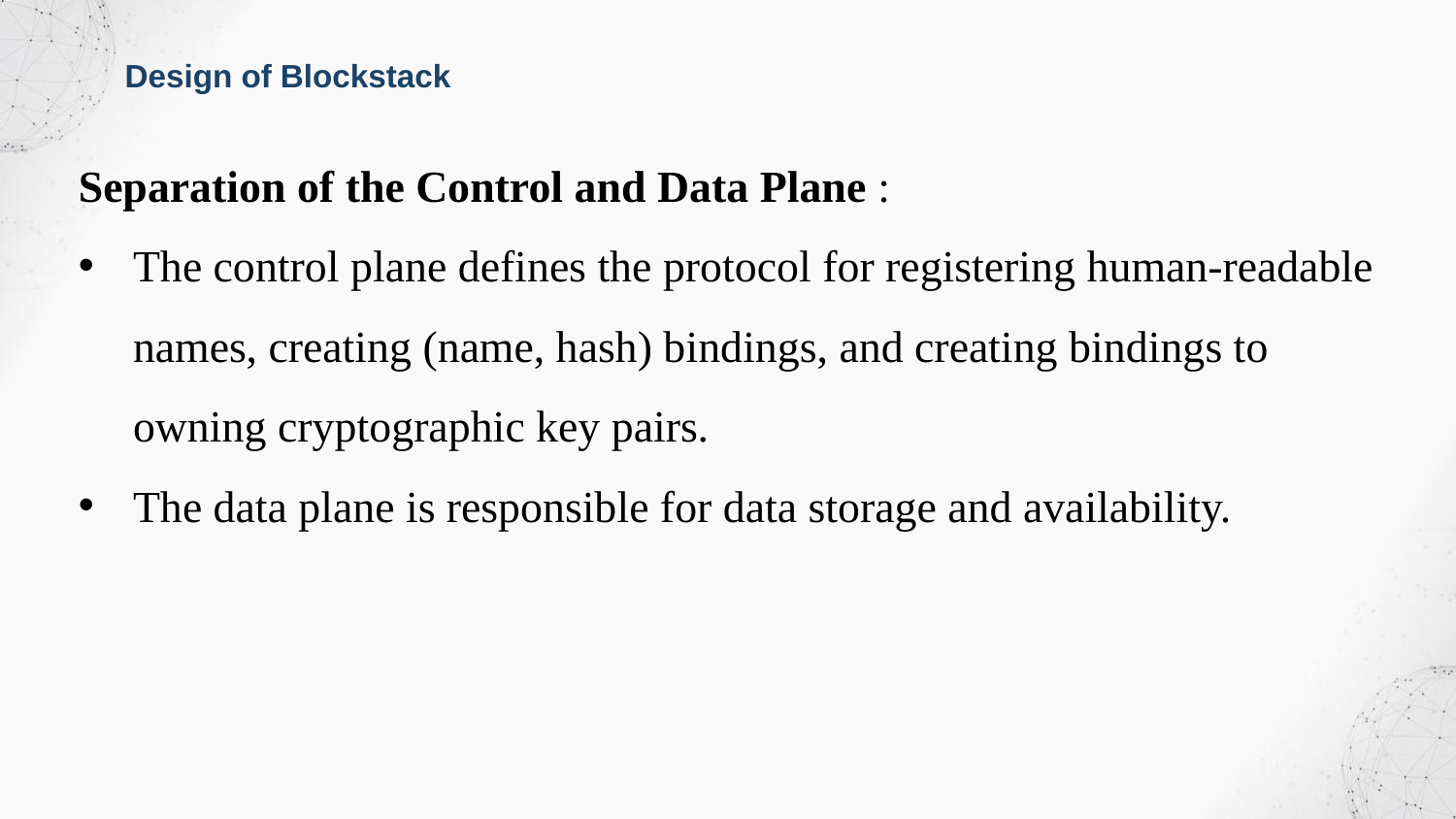

Design of Blockstack
Separation of the Control and Data Plane :
The control plane defines the protocol for registering human-readable names, creating (name, hash) bindings, and creating bindings to owning cryptographic key pairs.
The data plane is responsible for data storage and availability.